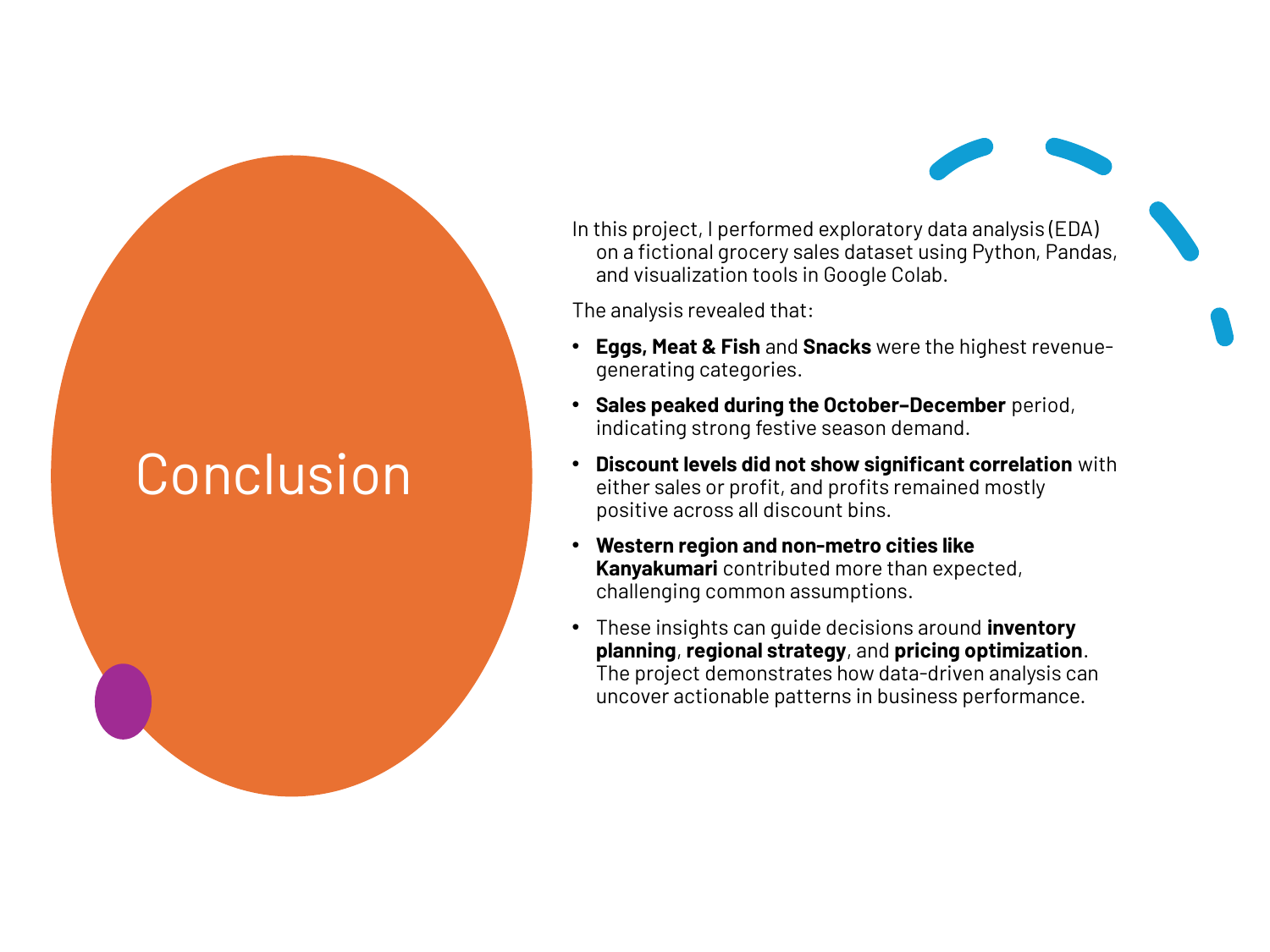

# Conclusion
In this project, I performed exploratory data analysis (EDA) on a fictional grocery sales dataset using Python, Pandas, and visualization tools in Google Colab.
The analysis revealed that:
Eggs, Meat & Fish and Snacks were the highest revenue-generating categories.
Sales peaked during the October–December period, indicating strong festive season demand.
Discount levels did not show significant correlation with either sales or profit, and profits remained mostly positive across all discount bins.
Western region and non-metro cities like Kanyakumari contributed more than expected, challenging common assumptions.
These insights can guide decisions around inventory planning, regional strategy, and pricing optimization. The project demonstrates how data-driven analysis can uncover actionable patterns in business performance.